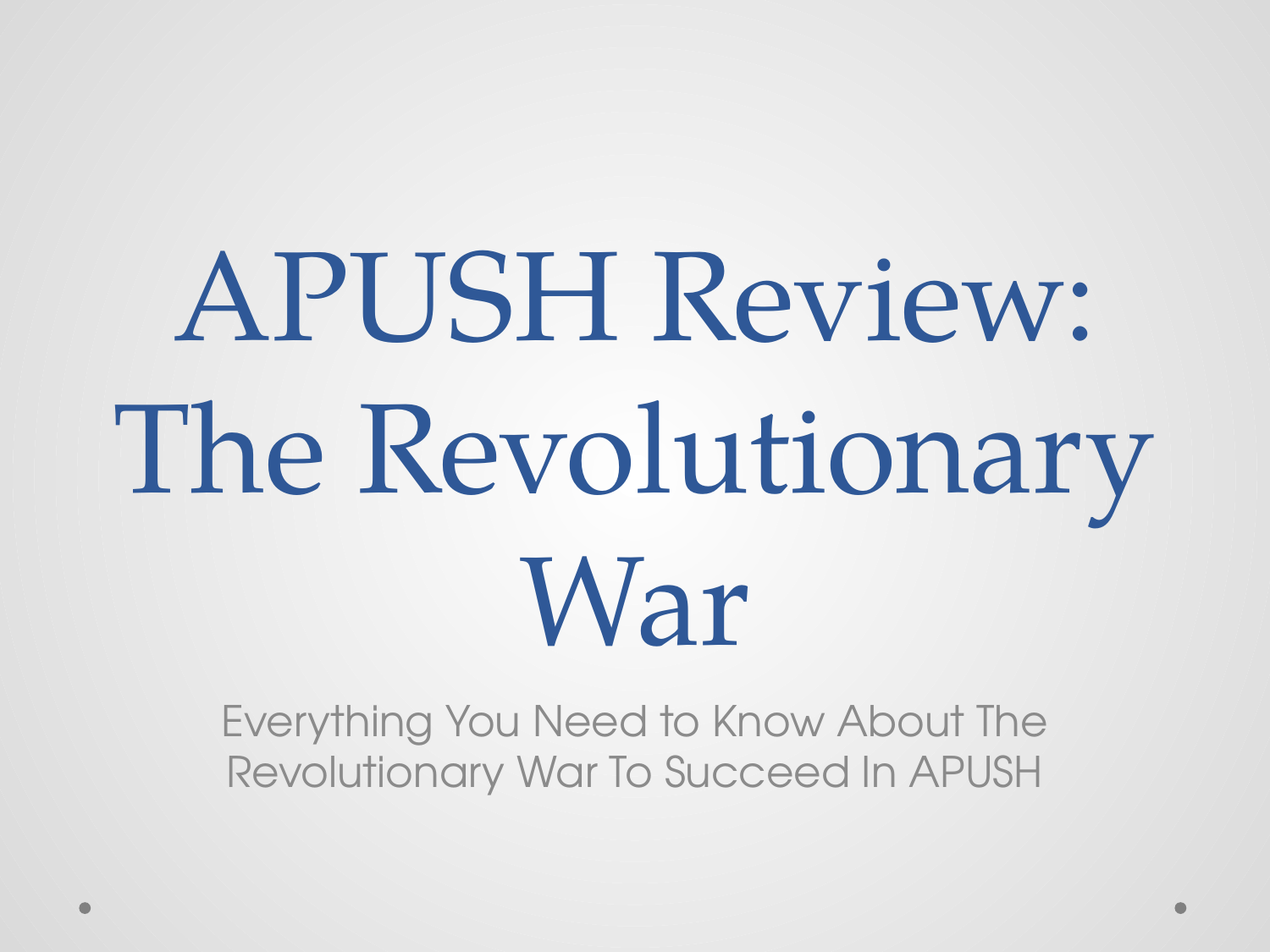

# APUSH Review: The Revolutionary War
Everything You Need to Know About The Revolutionary War To Succeed In APUSH